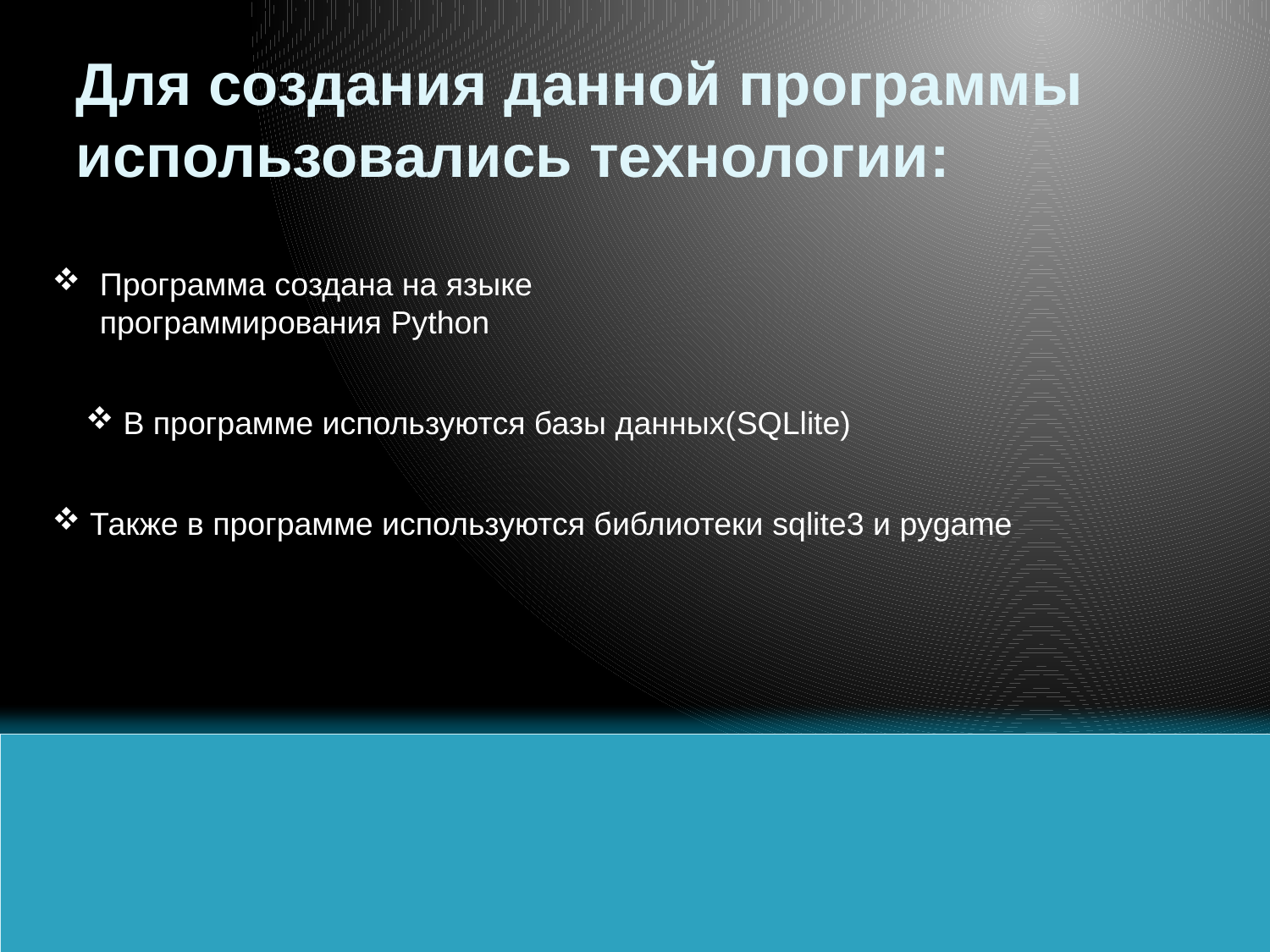

# Для создания данной программы использовались технологии:
Программа создана на языке программирования Python
 В программе используются базы данных(SQLlite)
 Также в программе используются библиотеки sqlite3 и pygame
Технологии